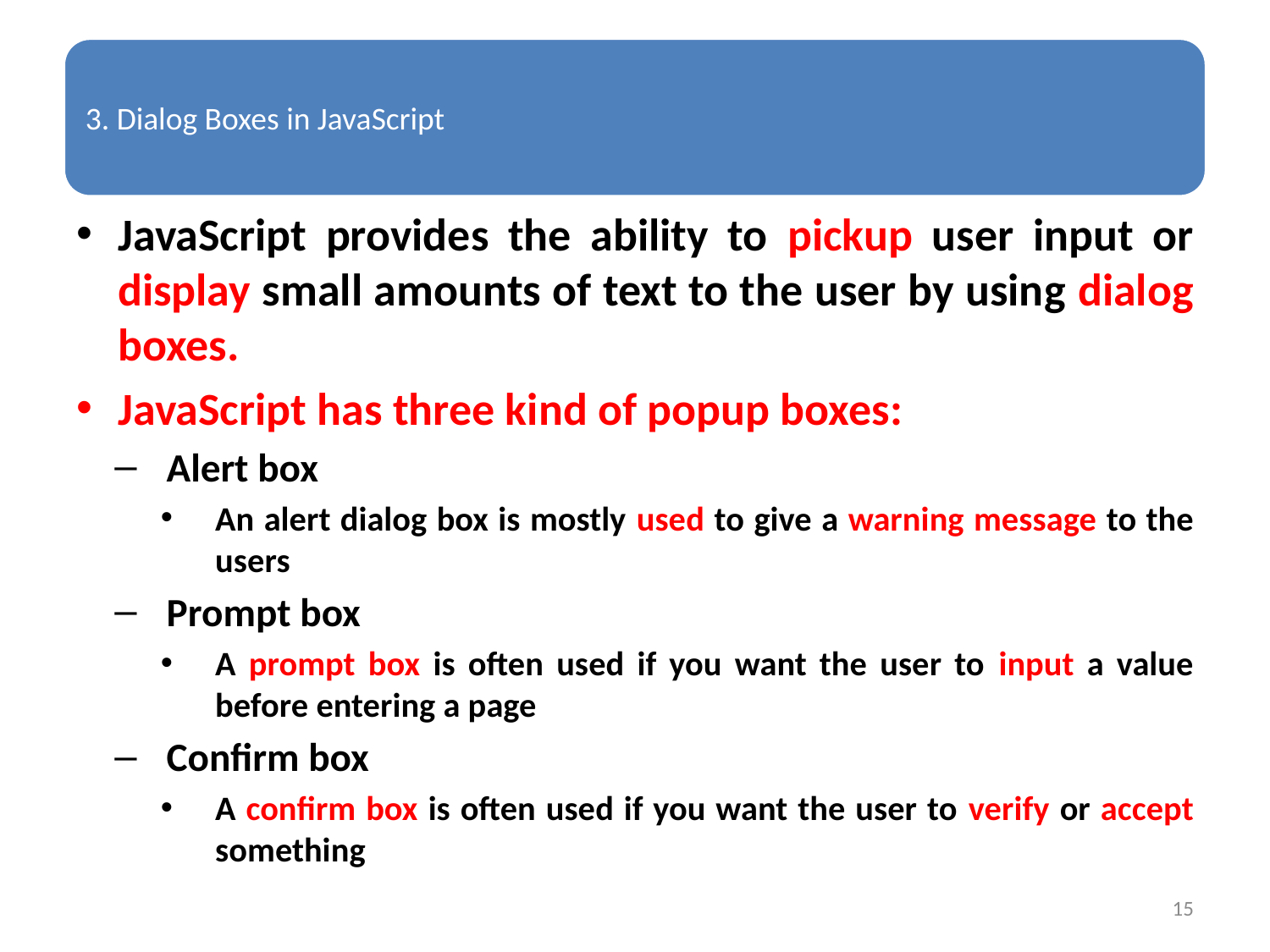

3. Dialog Boxes in JavaScript
JavaScript provides the ability to pickup user input or display small amounts of text to the user by using dialog boxes.
JavaScript has three kind of popup boxes:
Alert box
An alert dialog box is mostly used to give a warning message to the users
Prompt box
A prompt box is often used if you want the user to input a value before entering a page
Confirm box
A confirm box is often used if you want the user to verify or accept something

15